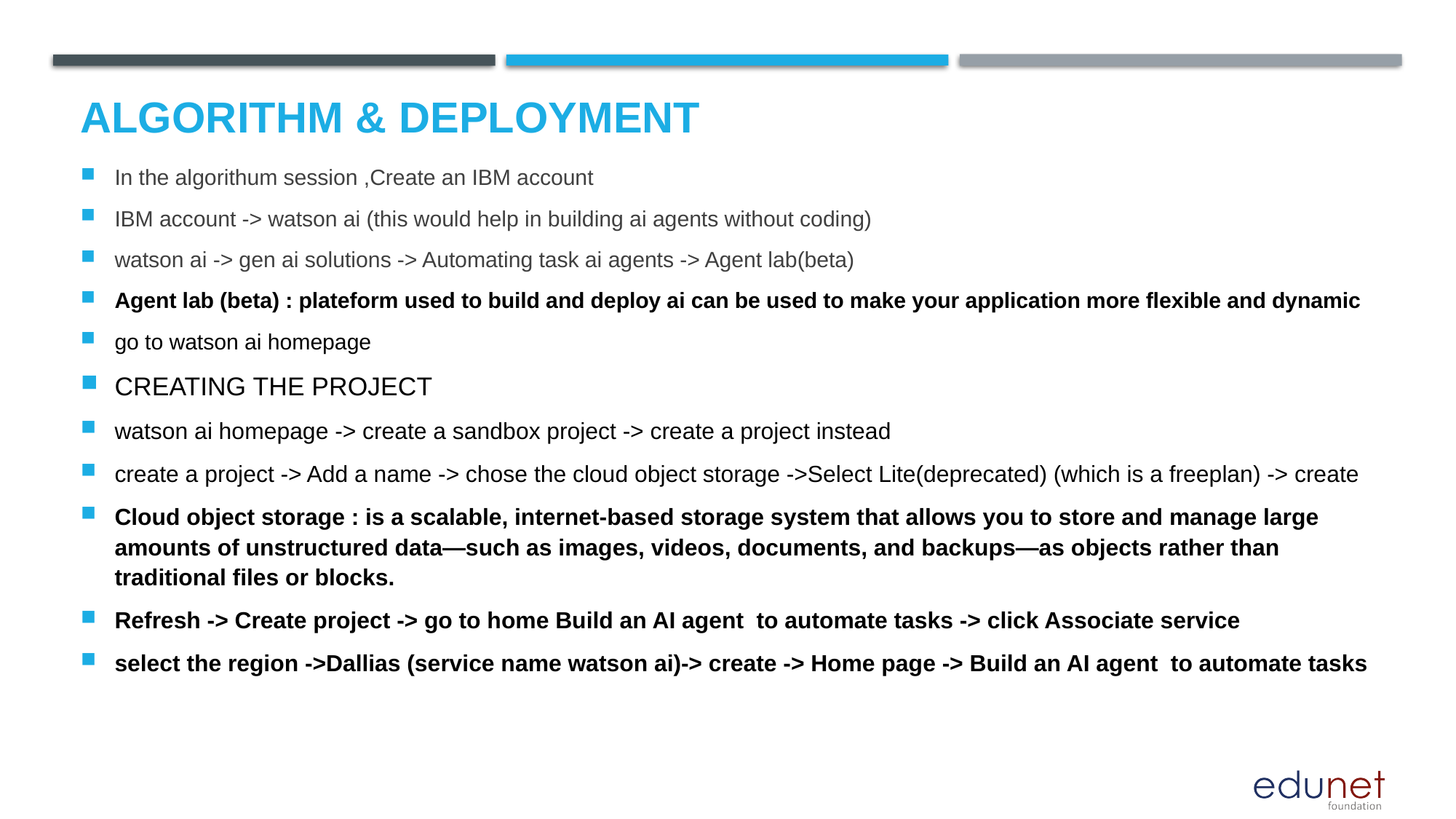

# Algorithm & Deployment
In the algorithum session ,Create an IBM account
IBM account -> watson ai (this would help in building ai agents without coding)
watson ai -> gen ai solutions -> Automating task ai agents -> Agent lab(beta)
Agent lab (beta) : plateform used to build and deploy ai can be used to make your application more flexible and dynamic
go to watson ai homepage
CREATING THE PROJECT
watson ai homepage -> create a sandbox project -> create a project instead
create a project -> Add a name -> chose the cloud object storage ->Select Lite(deprecated) (which is a freeplan) -> create
Cloud object storage : is a scalable, internet-based storage system that allows you to store and manage large amounts of unstructured data—such as images, videos, documents, and backups—as objects rather than traditional files or blocks.
Refresh -> Create project -> go to home Build an AI agent  to automate tasks -> click Associate service
select the region ->Dallias (service name watson ai)-> create -> Home page -> Build an AI agent  to automate tasks